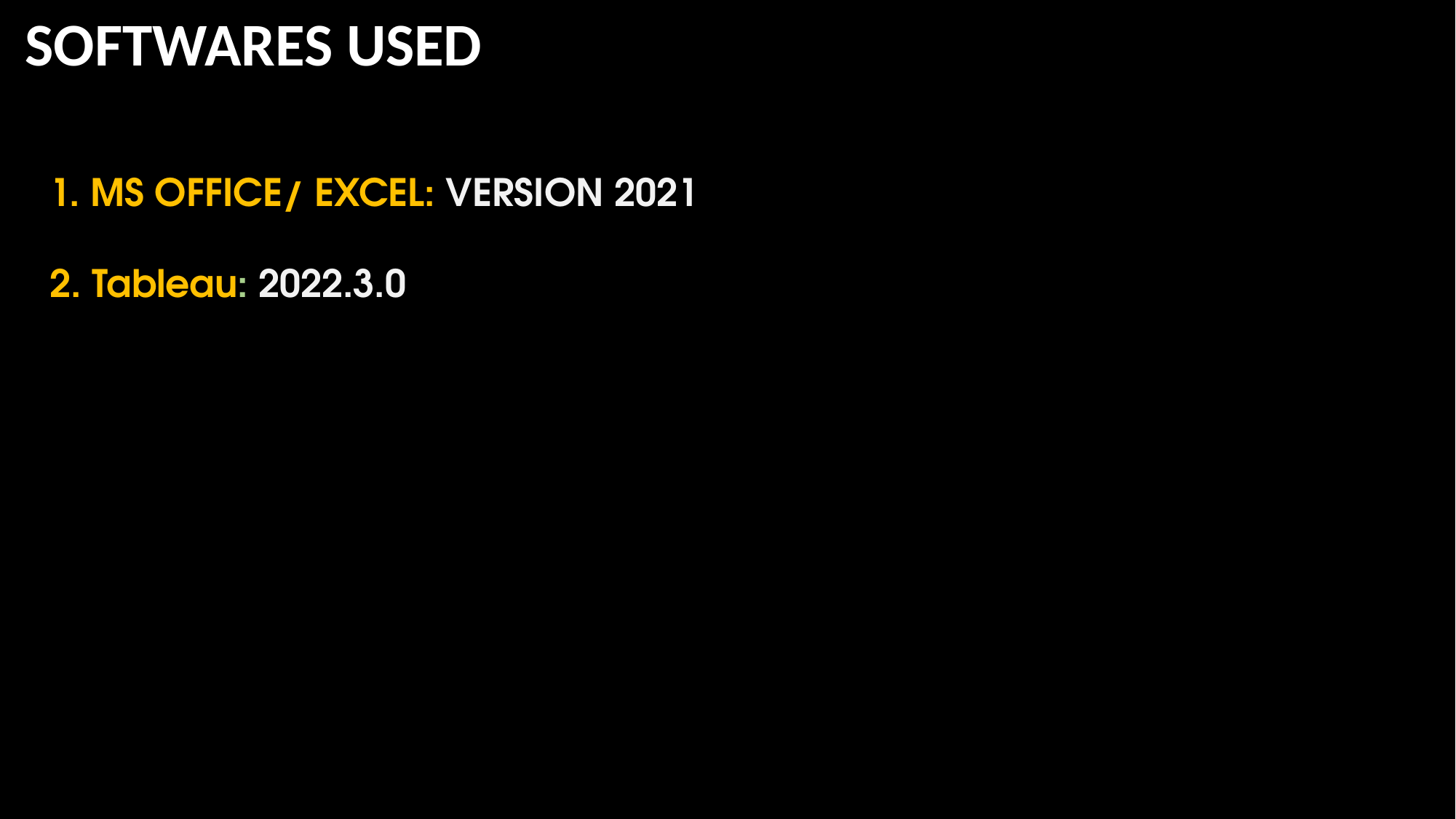

SOFTWARES USED
1. MS OFFICE/ EXCEL: VERSION 2021

2. Tableau: 2022.3.0